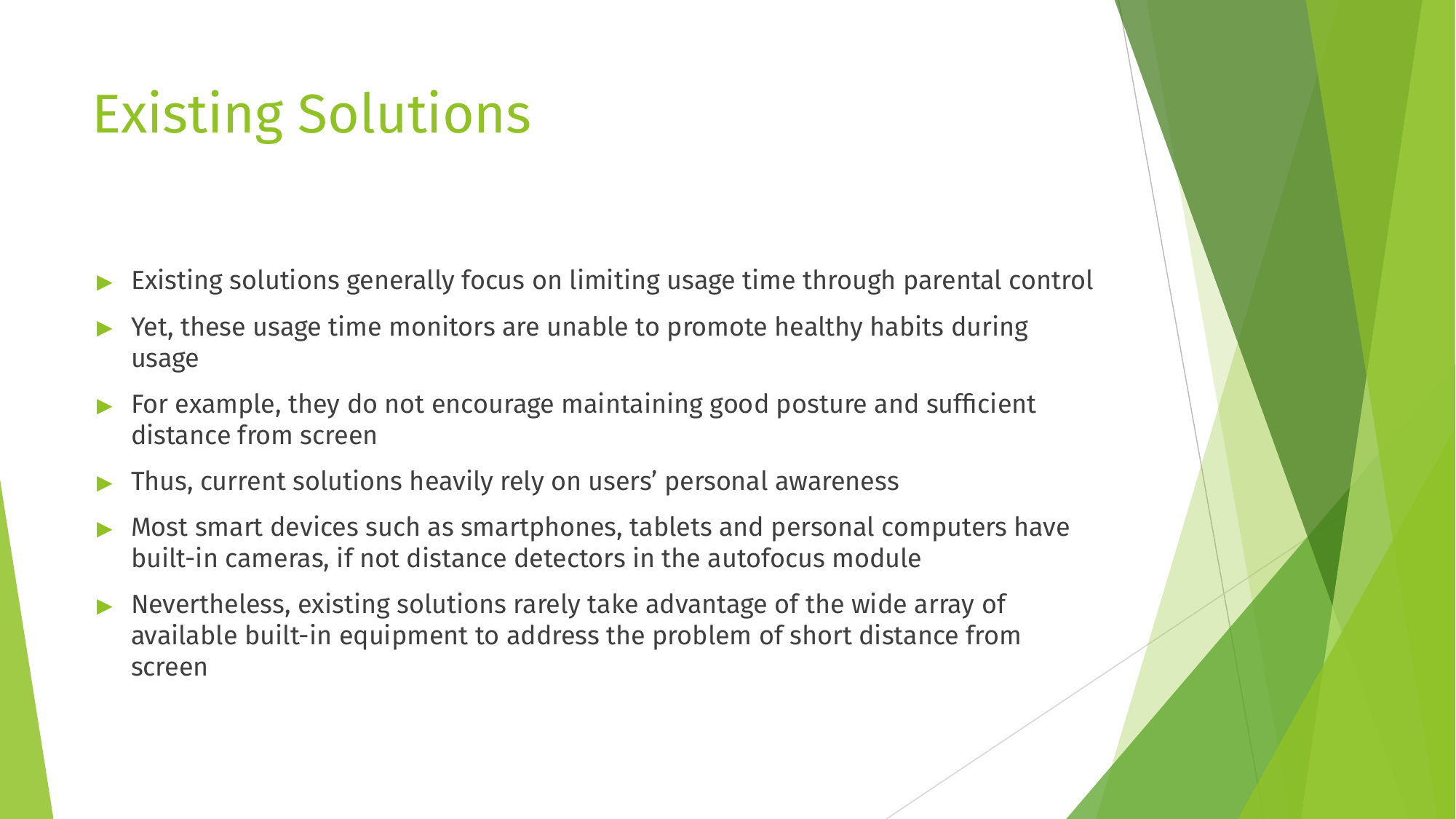

# Existing Solutions
Existing solutions generally focus on limiting usage time through parental control
Yet, these usage time monitors are unable to promote healthy habits during usage
For example, they do not encourage maintaining good posture and sufficient distance from screen
Thus, current solutions heavily rely on users’ personal awareness
Most smart devices such as smartphones, tablets and personal computers have built-in cameras, if not distance detectors in the autofocus module
Nevertheless, existing solutions rarely take advantage of the wide array of available built-in equipment to address the problem of short distance from screen